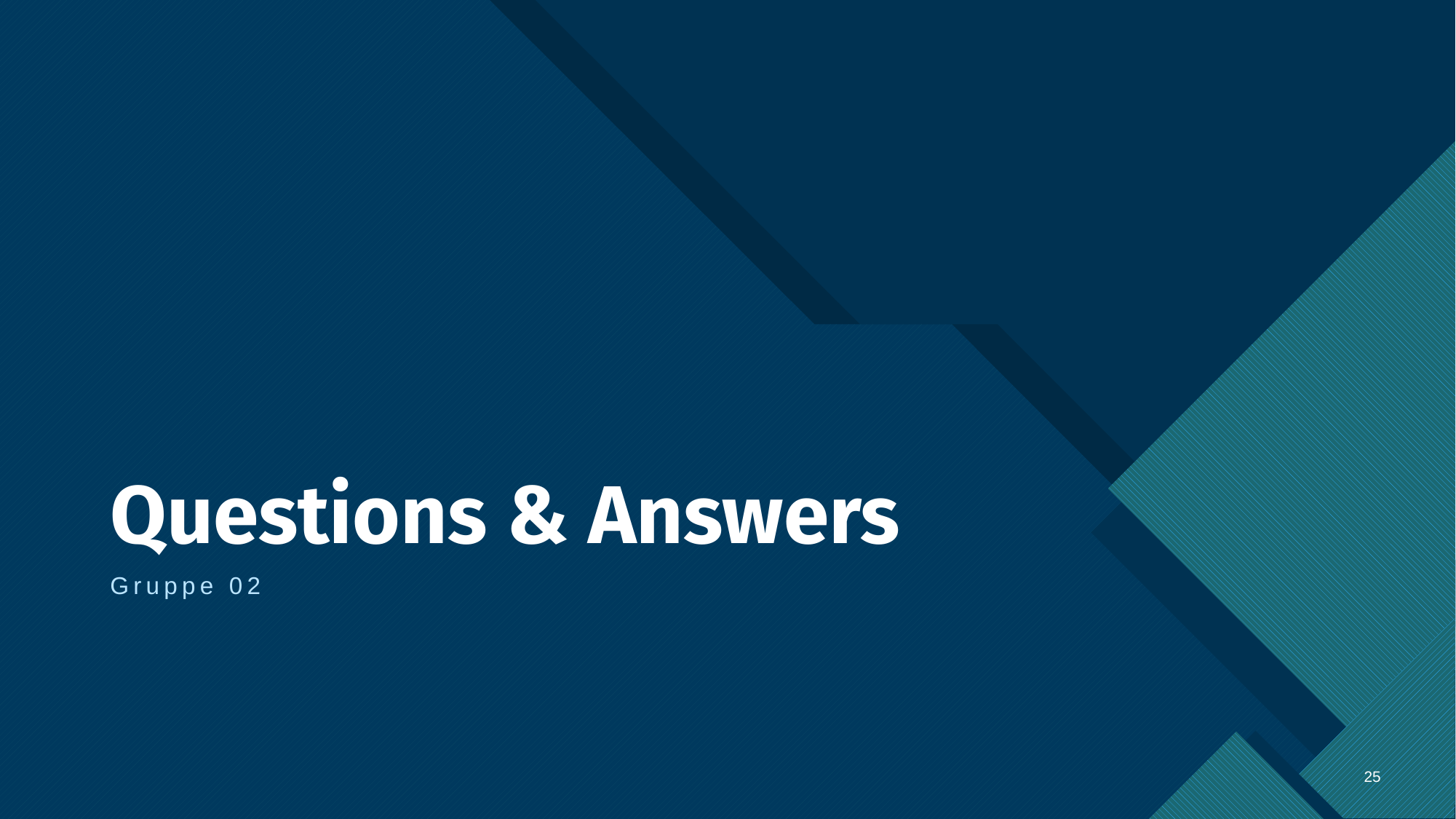

# Questions & Answers
Gruppe 02
25